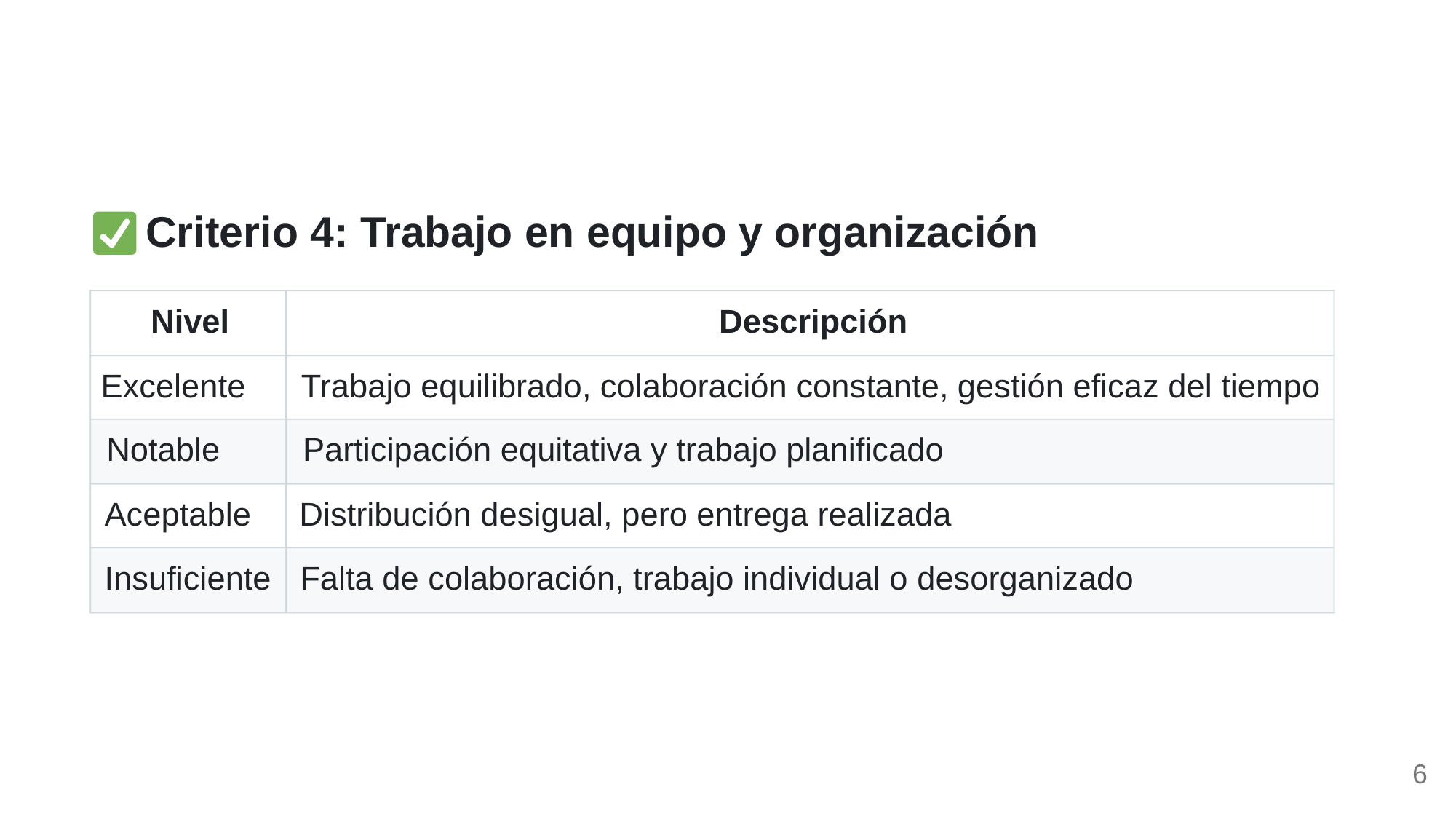

Criterio 4: Trabajo en equipo y organización

Nivel
Descripción

Excelente
Trabajo equilibrado, colaboración constante, gestión eficaz del tiempo

Notable
Participación equitativa y trabajo planificado

Aceptable
Distribución desigual, pero entrega realizada

Insuficiente
Falta de colaboración, trabajo individual o desorganizado

6